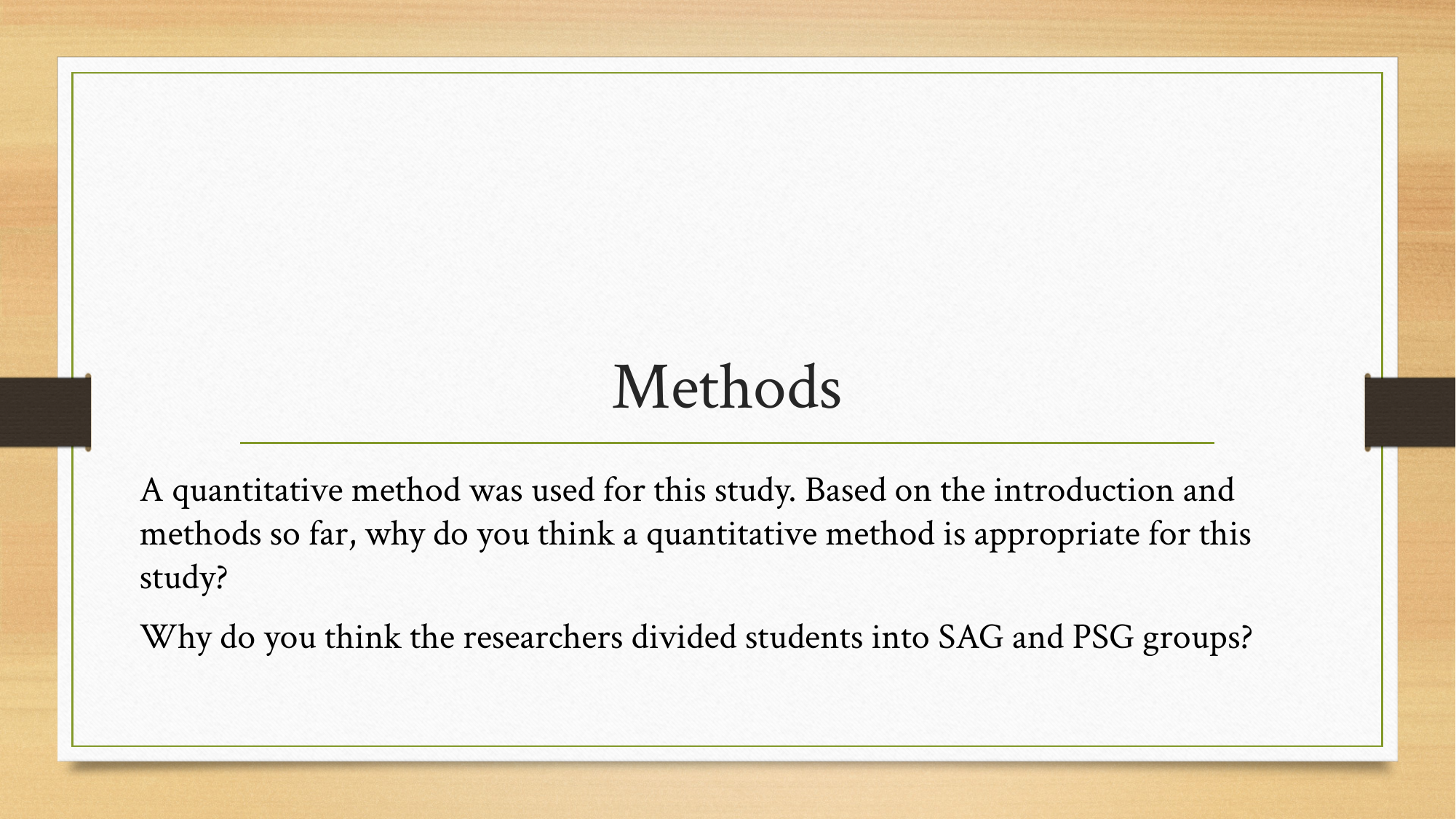

# Methods
A quantitative method was used for this study. Based on the introduction and methods so far, why do you think a quantitative method is appropriate for this study?
Why do you think the researchers divided students into SAG and PSG groups?